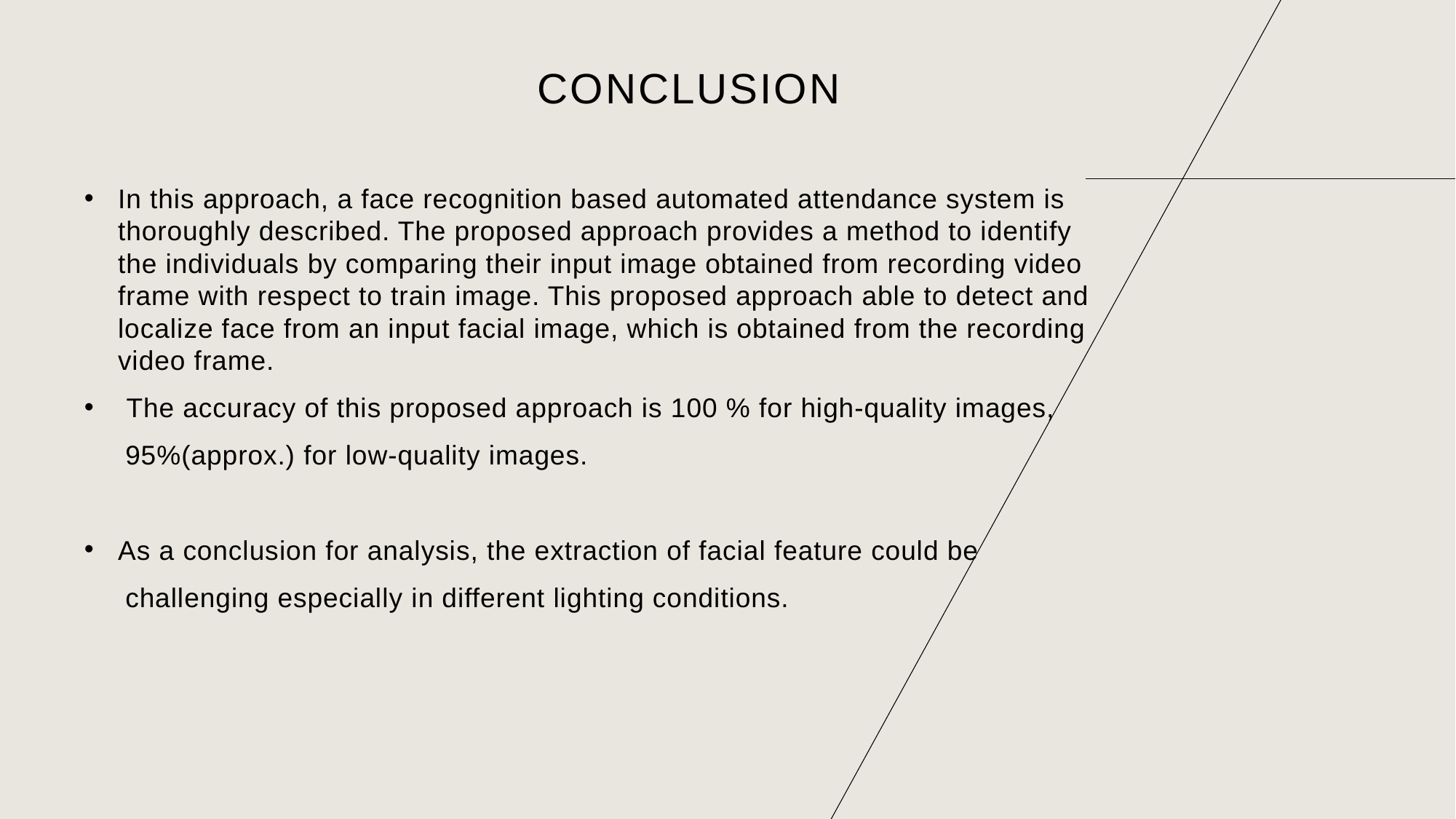

# conclusion
In this approach, a face recognition based automated attendance system is thoroughly described. The proposed approach provides a method to identify the individuals by comparing their input image obtained from recording video frame with respect to train image. This proposed approach able to detect and localize face from an input facial image, which is obtained from the recording video frame.
 The accuracy of this proposed approach is 100 % for high-quality images,
     95%(approx.) for low-quality images.

As a conclusion for analysis, the extraction of facial feature could be
     challenging especially in different lighting conditions.